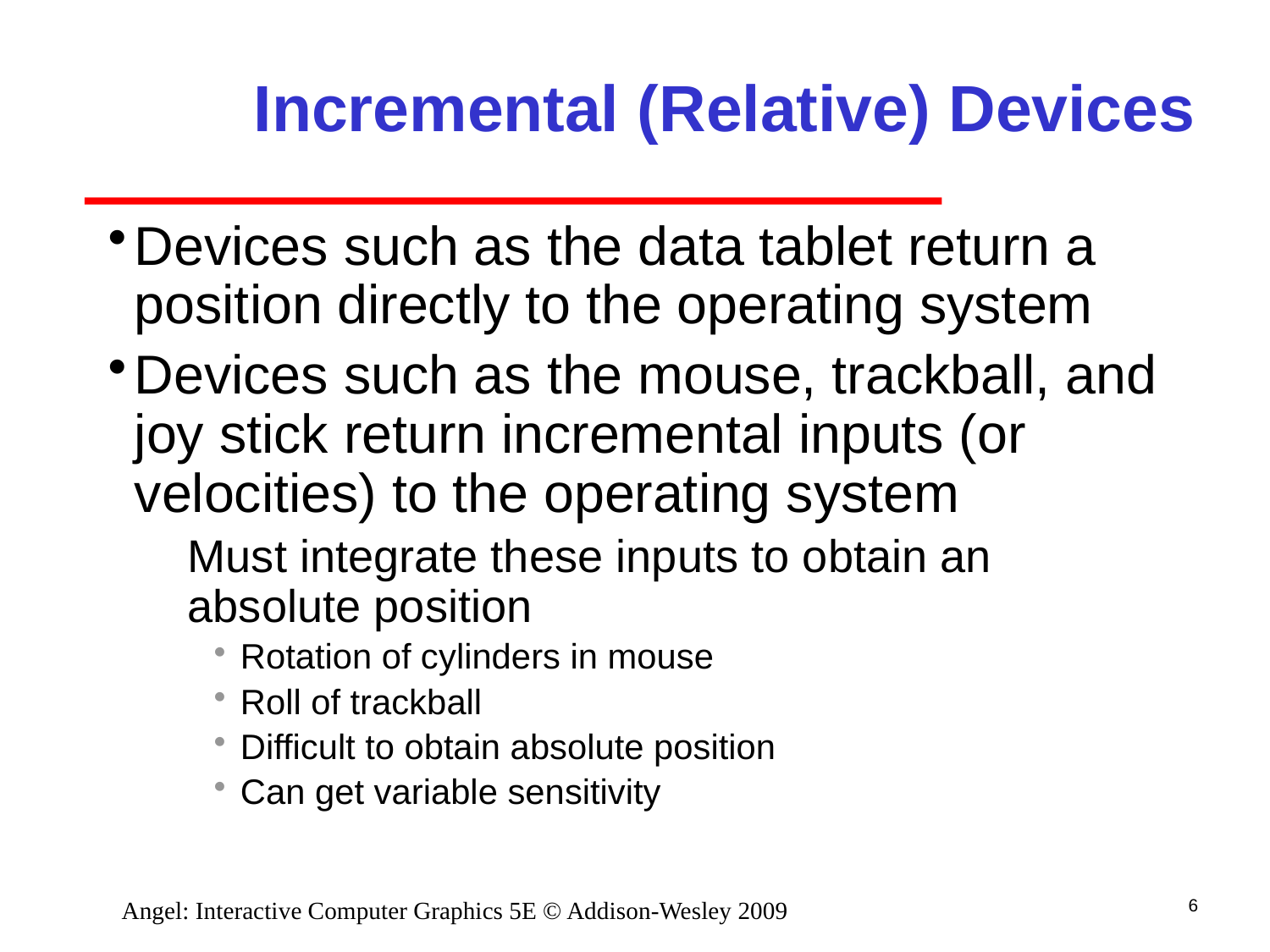

# Incremental (Relative) Devices
Devices such as the data tablet return a position directly to the operating system
Devices such as the mouse, trackball, and joy stick return incremental inputs (or velocities) to the operating system
Must integrate these inputs to obtain an absolute position
Rotation of cylinders in mouse
Roll of trackball
Difficult to obtain absolute position
Can get variable sensitivity
6
Angel: Interactive Computer Graphics 5E © Addison-Wesley 2009